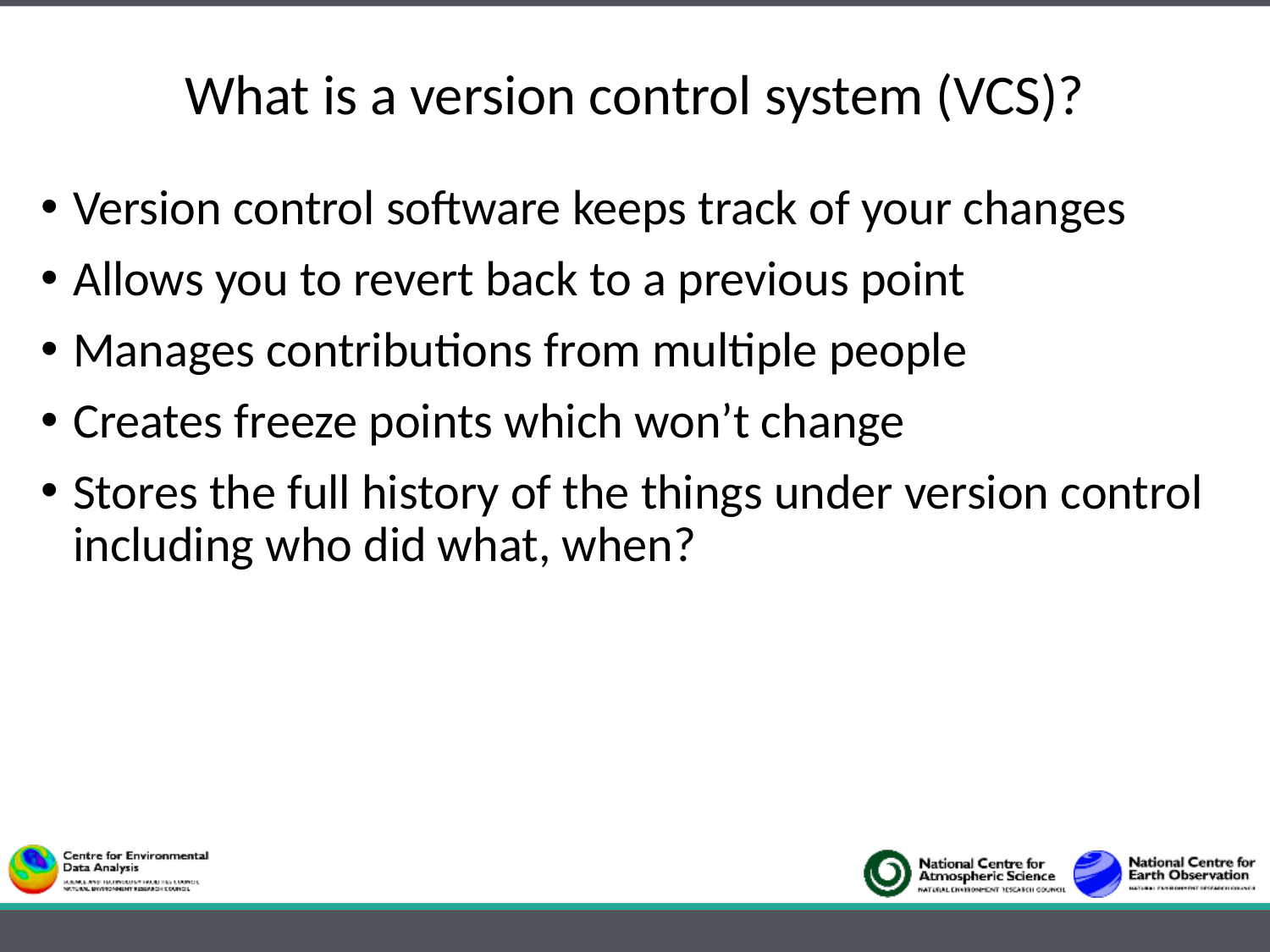

# What is a version control system (VCS)?
Version control software keeps track of your changes
Allows you to revert back to a previous point
Manages contributions from multiple people
Creates freeze points which won’t change
Stores the full history of the things under version control including who did what, when?